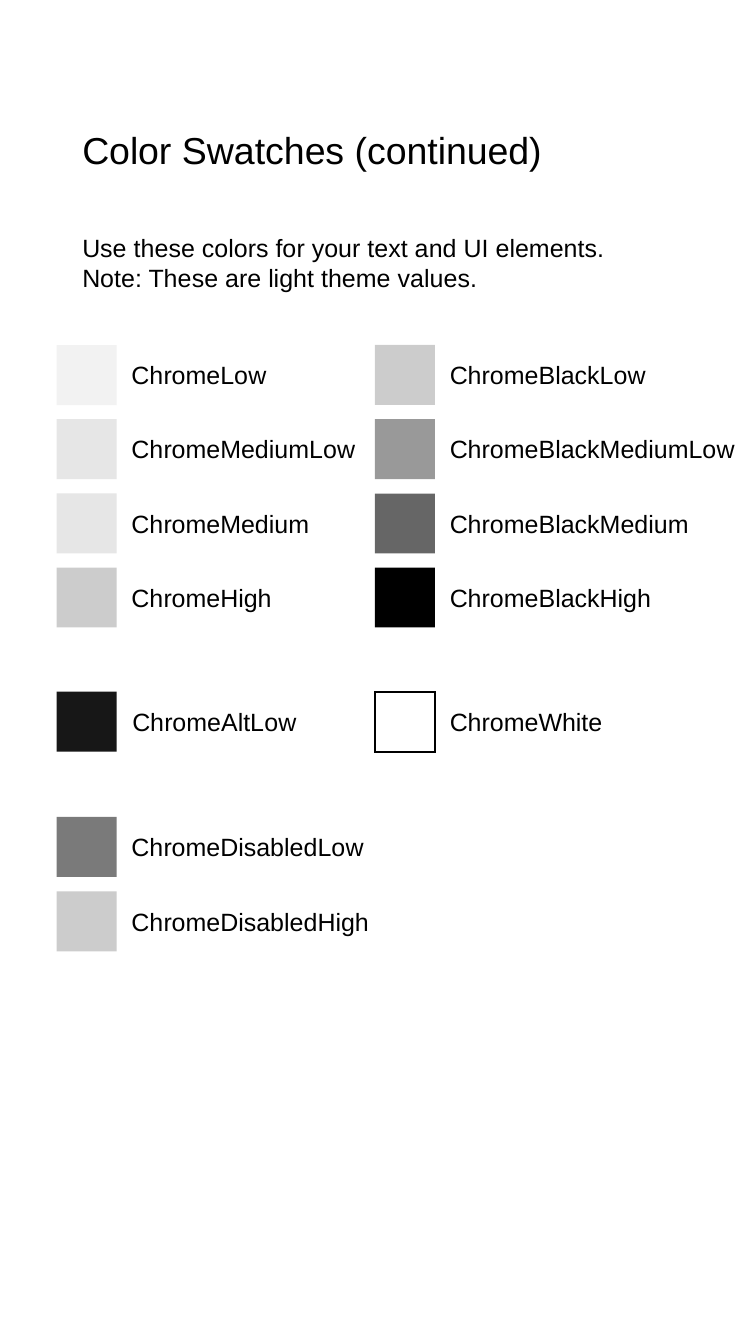

Color Swatches (continued)
Use these colors for your text and UI elements. Note: These are light theme values.

ChromeBlackLow

ChromeLow

ChromeMediumLow

ChromeBlackMediumLow

ChromeMedium

ChromeBlackMedium

ChromeHigh

ChromeBlackHigh

ChromeAltLow

ChromeWhite

ChromeDisabledLow

ChromeDisabledHigh